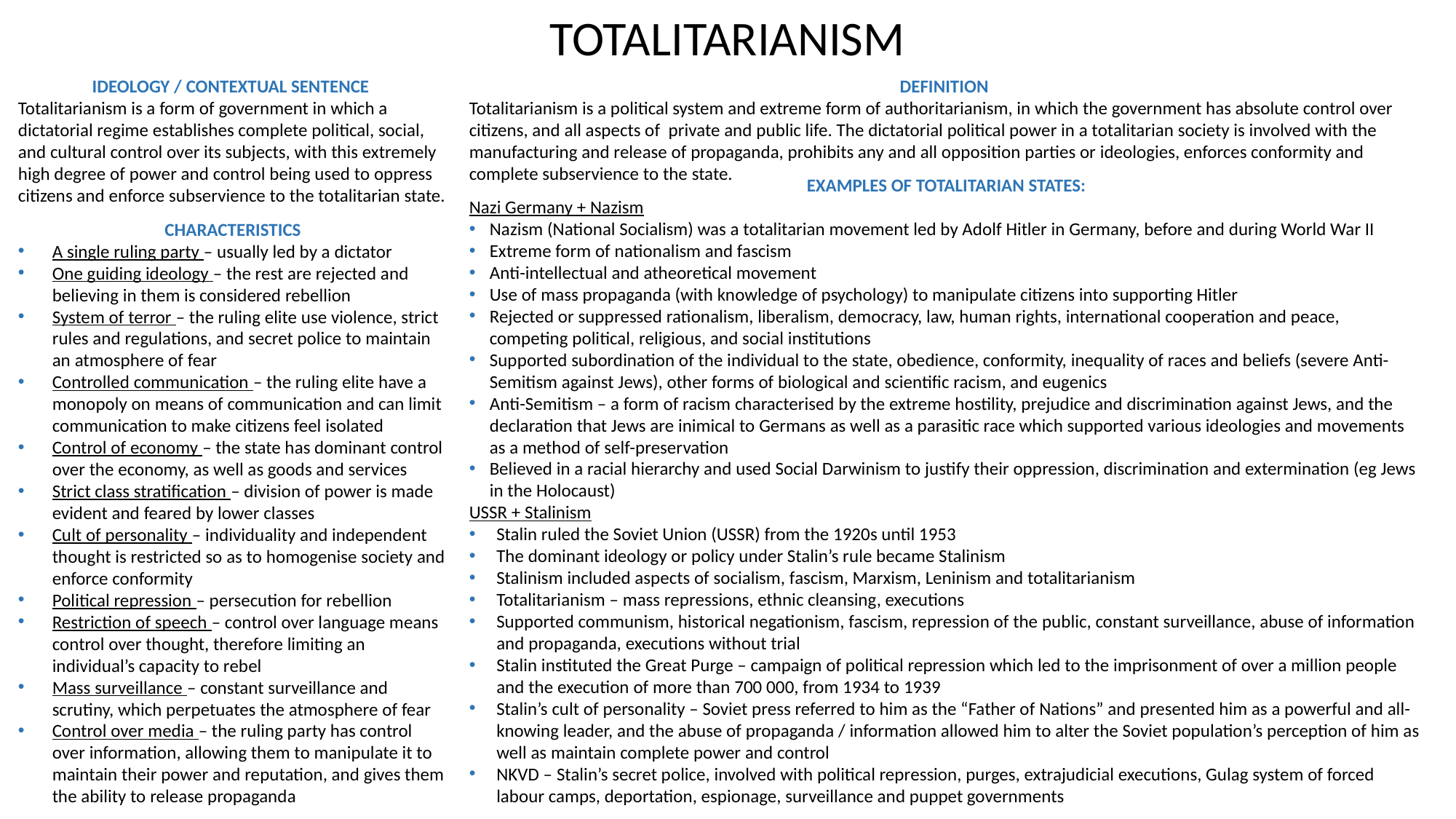

# TOTALITARIANISM
IDEOLOGY / CONTEXTUAL SENTENCE
Totalitarianism is a form of government in which a dictatorial regime establishes complete political, social, and cultural control over its subjects, with this extremely high degree of power and control being used to oppress citizens and enforce subservience to the totalitarian state.
DEFINITION
Totalitarianism is a political system and extreme form of authoritarianism, in which the government has absolute control over citizens, and all aspects of  private and public life. The dictatorial political power in a totalitarian society is involved with the manufacturing and release of propaganda, prohibits any and all opposition parties or ideologies, enforces conformity and complete subservience to the state.
EXAMPLES OF TOTALITARIAN STATES:
Nazi Germany + Nazism
Nazism (National Socialism) was a totalitarian movement led by Adolf Hitler in Germany, before and during World War II
Extreme form of nationalism and fascism
Anti-intellectual and atheoretical movement
Use of mass propaganda (with knowledge of psychology) to manipulate citizens into supporting Hitler
Rejected or suppressed rationalism, liberalism, democracy, law, human rights, international cooperation and peace, competing political, religious, and social institutions
Supported subordination of the individual to the state, obedience, conformity, inequality of races and beliefs (severe Anti-Semitism against Jews), other forms of biological and scientific racism, and eugenics
Anti-Semitism – a form of racism characterised by the extreme hostility, prejudice and discrimination against Jews, and the declaration that Jews are inimical to Germans as well as a parasitic race which supported various ideologies and movements as a method of self-preservation
Believed in a racial hierarchy and used Social Darwinism to justify their oppression, discrimination and extermination (eg Jews in the Holocaust)
USSR + Stalinism
Stalin ruled the Soviet Union (USSR) from the 1920s until 1953
The dominant ideology or policy under Stalin’s rule became Stalinism
Stalinism included aspects of socialism, fascism, Marxism, Leninism and totalitarianism
Totalitarianism – mass repressions, ethnic cleansing, executions
Supported communism, historical negationism, fascism, repression of the public, constant surveillance, abuse of information and propaganda, executions without trial
Stalin instituted the Great Purge – campaign of political repression which led to the imprisonment of over a million people and the execution of more than 700 000, from 1934 to 1939
Stalin’s cult of personality – Soviet press referred to him as the “Father of Nations” and presented him as a powerful and all-knowing leader, and the abuse of propaganda / information allowed him to alter the Soviet population’s perception of him as well as maintain complete power and control
NKVD – Stalin’s secret police, involved with political repression, purges, extrajudicial executions, Gulag system of forced labour camps, deportation, espionage, surveillance and puppet governments
CHARACTERISTICS
A single ruling party – usually led by a dictator
One guiding ideology – the rest are rejected and believing in them is considered rebellion
System of terror – the ruling elite use violence, strict rules and regulations, and secret police to maintain an atmosphere of fear
Controlled communication – the ruling elite have a monopoly on means of communication and can limit communication to make citizens feel isolated
Control of economy – the state has dominant control over the economy, as well as goods and services
Strict class stratification – division of power is made evident and feared by lower classes
Cult of personality – individuality and independent thought is restricted so as to homogenise society and enforce conformity
Political repression – persecution for rebellion
Restriction of speech – control over language means control over thought, therefore limiting an individual’s capacity to rebel
Mass surveillance – constant surveillance and scrutiny, which perpetuates the atmosphere of fear
Control over media – the ruling party has control over information, allowing them to manipulate it to maintain their power and reputation, and gives them the ability to release propaganda